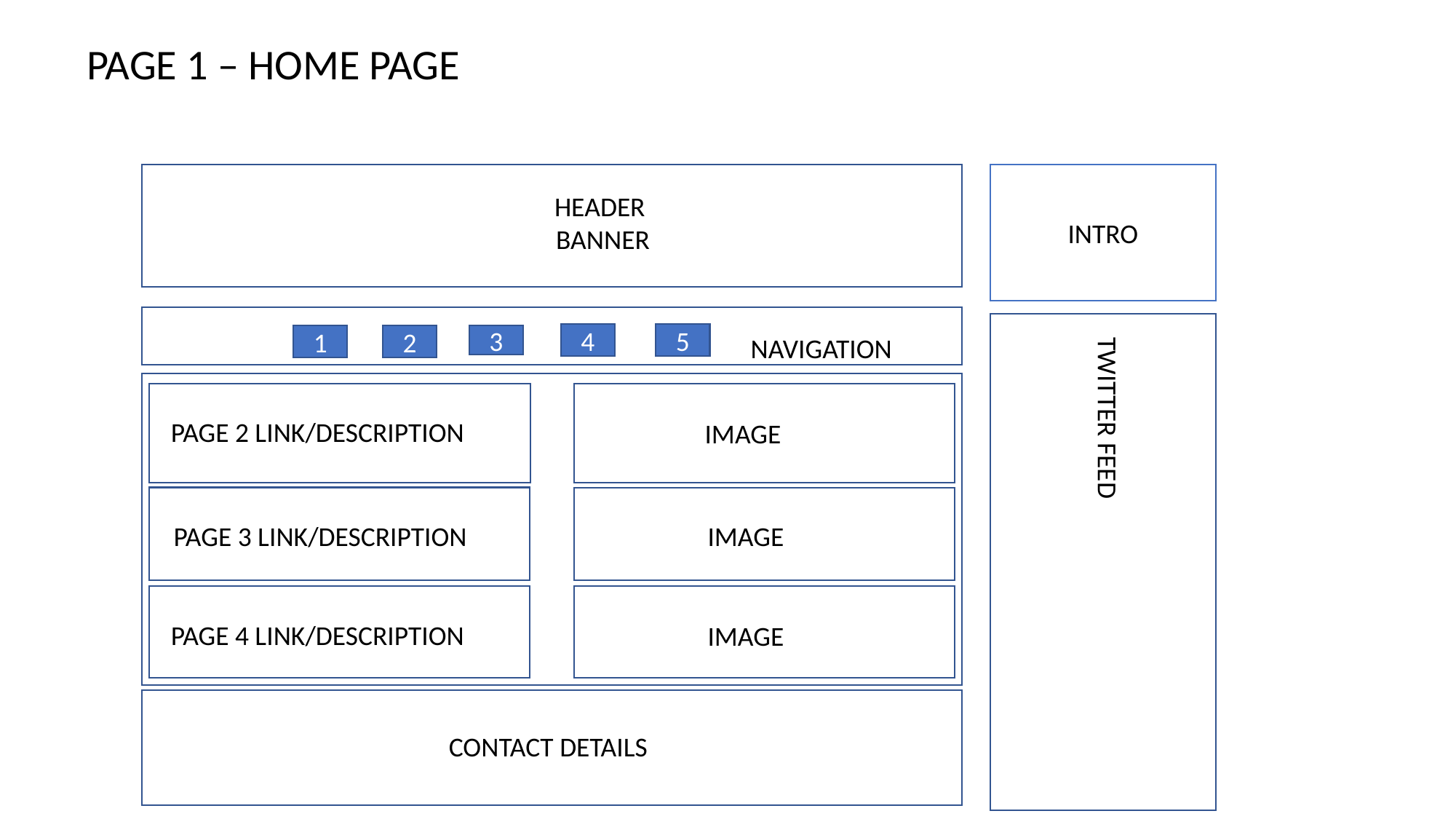

# PAGE 1 – HOME PAGE
HE
INTRO
	HEADER
	BANNER
N

4
5
1
2
3
NAVIGATION
BODI

IMAGE
PAGE 2 LINK/DESCRIPTION
	IMAGE

	IMAGE
PAGE 3 LINK/DESCRIPTION
TWITTER FEED

PAGE 4 LINK/DESCRIPTION
	IMAGE

CONTACT DETAILS